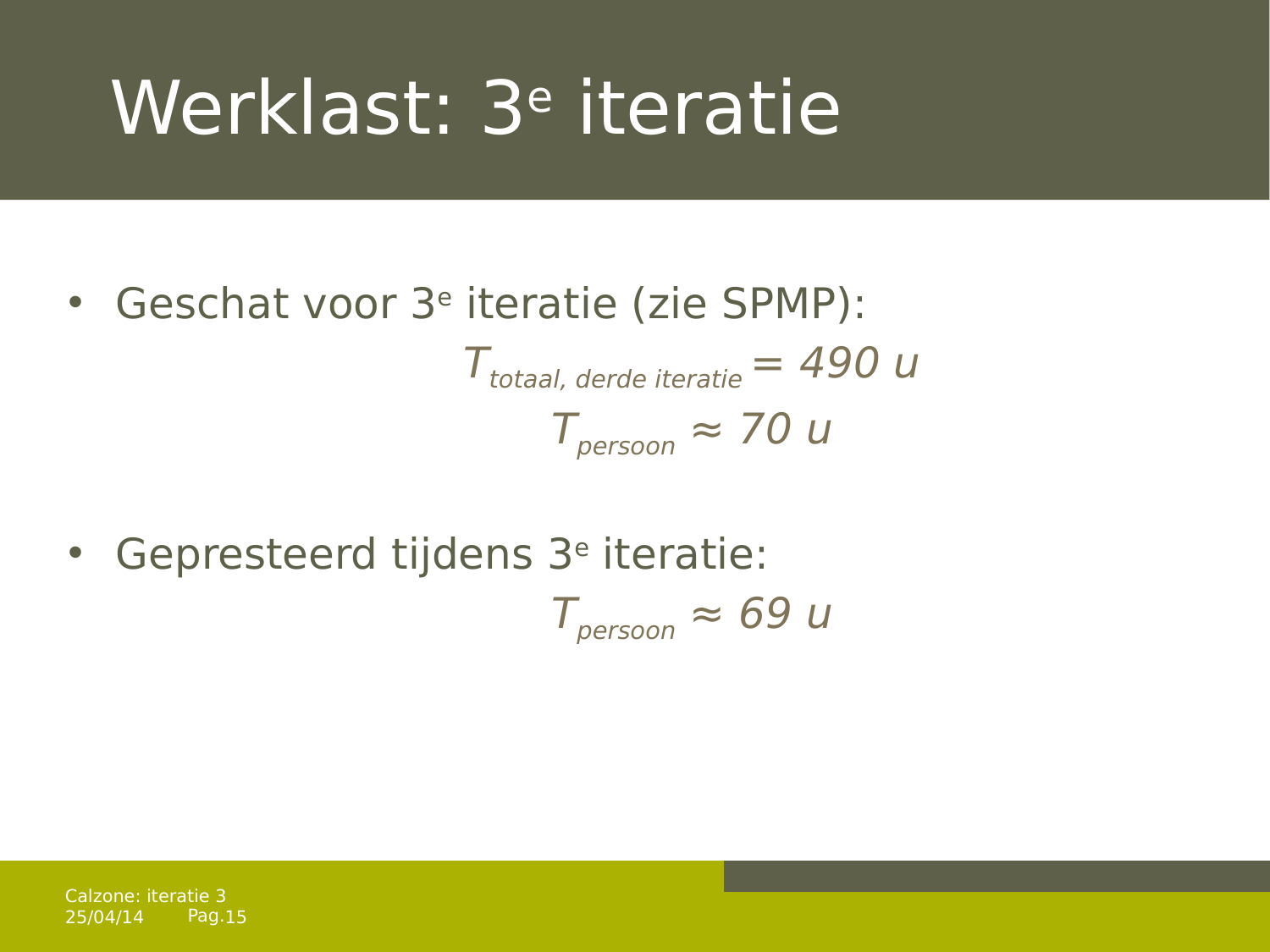

# Werklast: 3e iteratie
Geschat voor 3e iteratie (zie SPMP):
Ttotaal, derde iteratie = 490 u
Tpersoon ≈ 70 u

Gepresteerd tijdens 3e iteratie:
Tpersoon ≈ 69 u

Calzone: iteratie 3
25/04/14
15